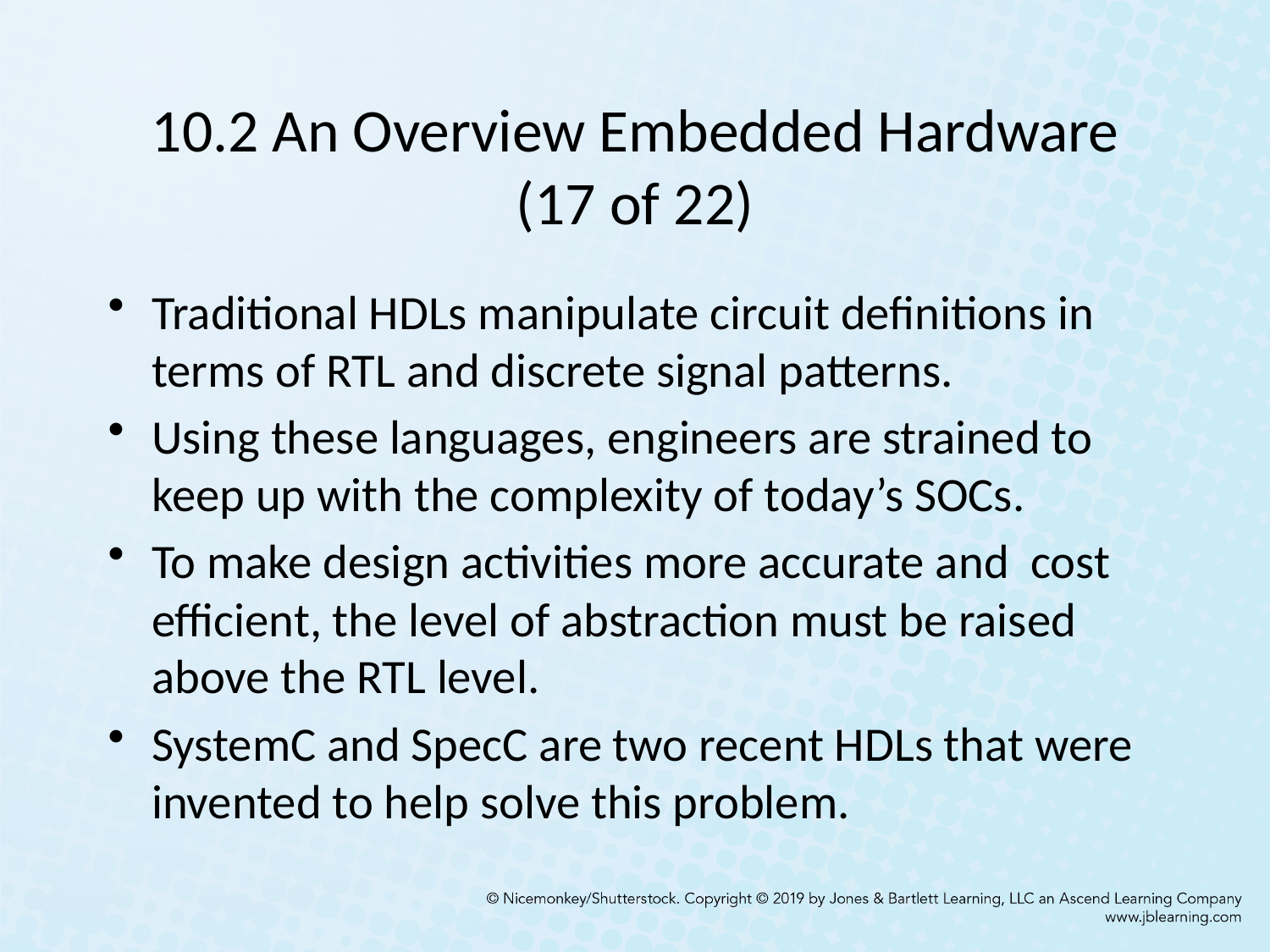

# 10.2 An Overview Embedded Hardware (17 of 22)
Traditional HDLs manipulate circuit definitions in terms of RTL and discrete signal patterns.
Using these languages, engineers are strained to keep up with the complexity of today’s SOCs.
To make design activities more accurate and  cost efficient, the level of abstraction must be raised above the RTL level.
SystemC and SpecC are two recent HDLs that were invented to help solve this problem.